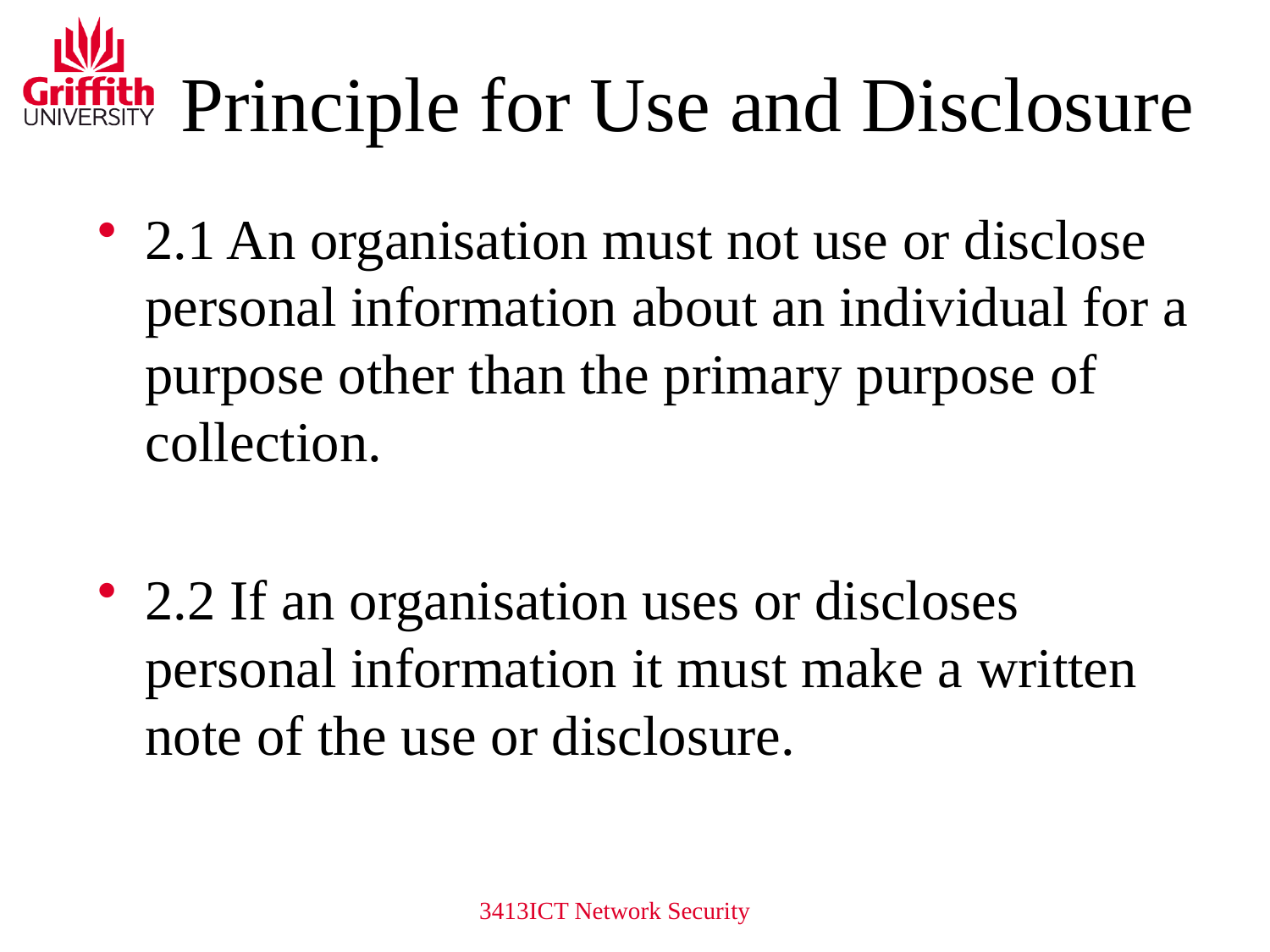

# Principle for Use and Disclosure
2.1 An organisation must not use or disclose personal information about an individual for a purpose other than the primary purpose of collection.

2.2 If an organisation uses or discloses personal information it must make a written note of the use or disclosure.
3413ICT Network Security